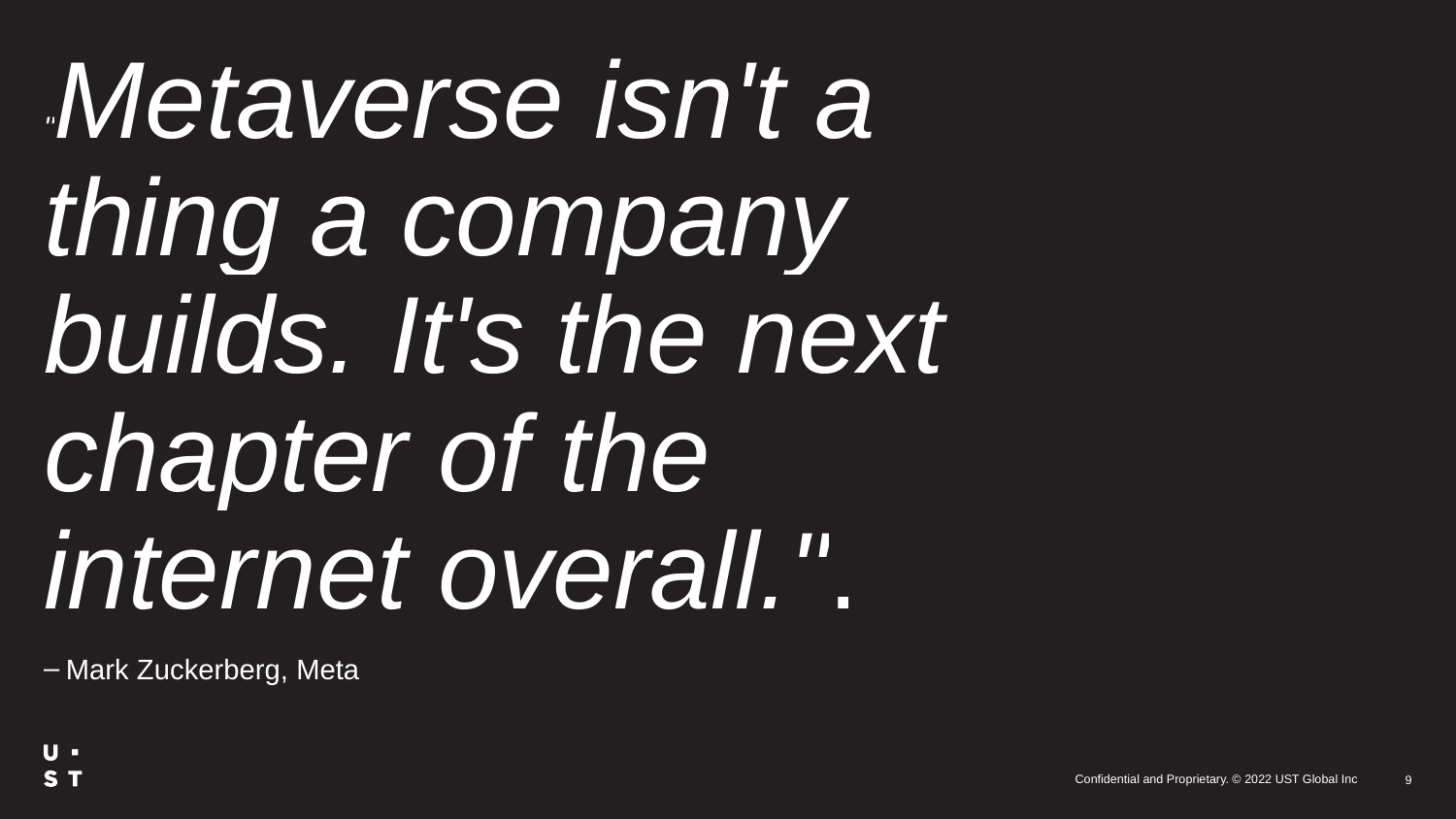

"Metaverse isn't a thing a company builds. It's the next chapter of the internet overall.".
Mark Zuckerberg, Meta